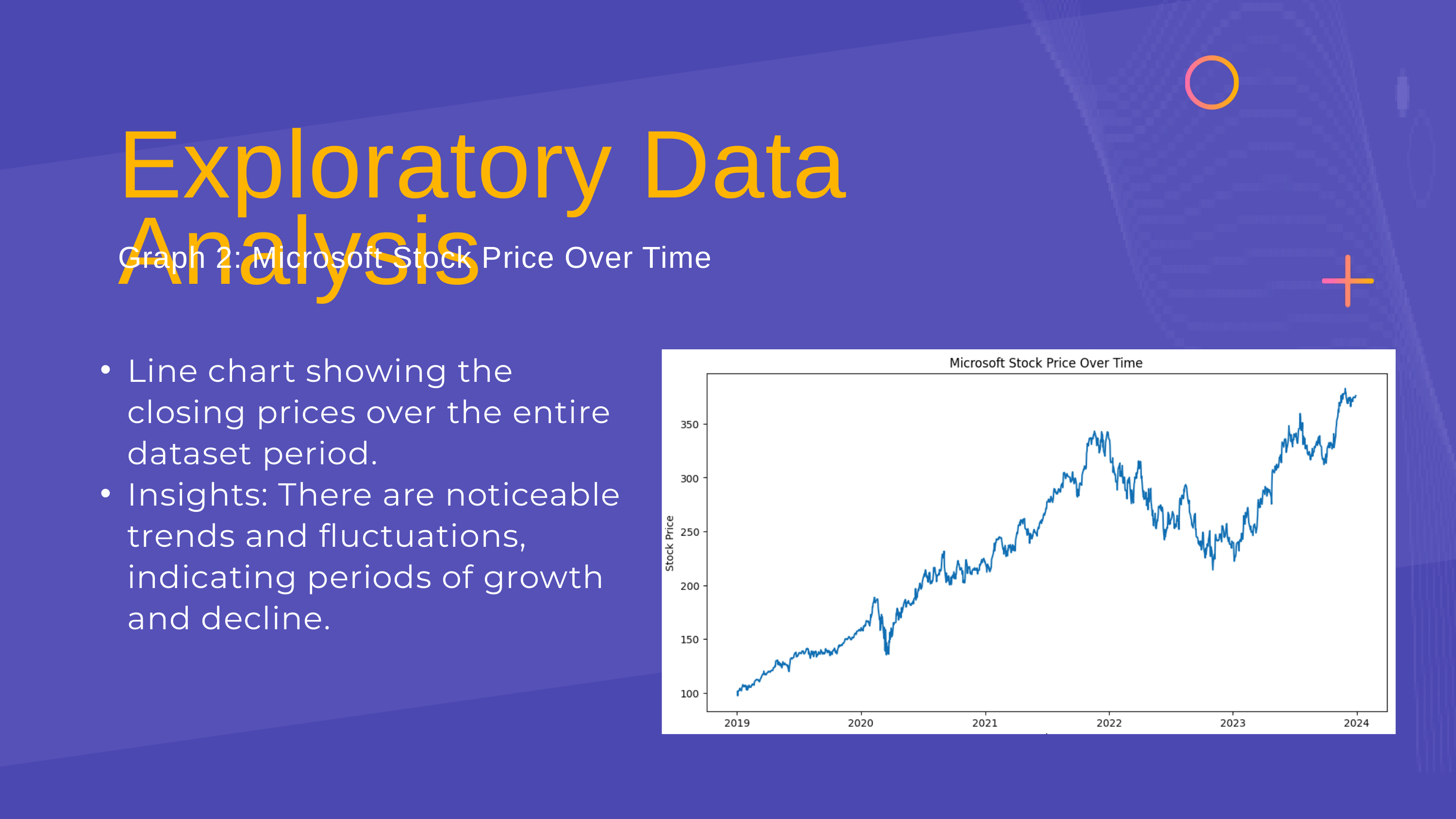

Exploratory Data Analysis
Graph 2: Microsoft Stock Price Over Time

Line chart showing the closing prices over the entire dataset period.
Insights: There are noticeable trends and fluctuations, indicating periods of growth and decline.